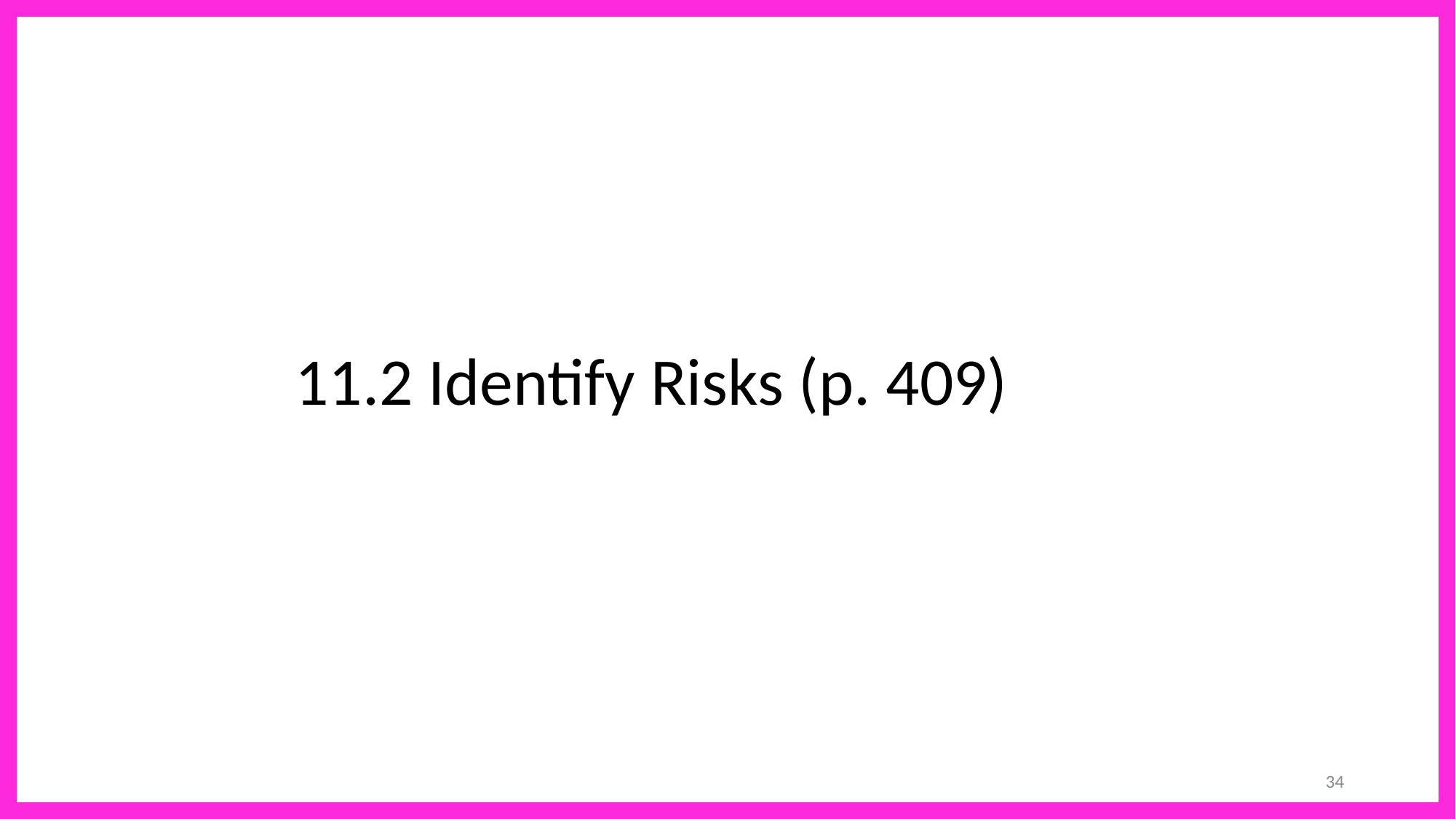

# 11.2 Identify Risks (p. 409)
34